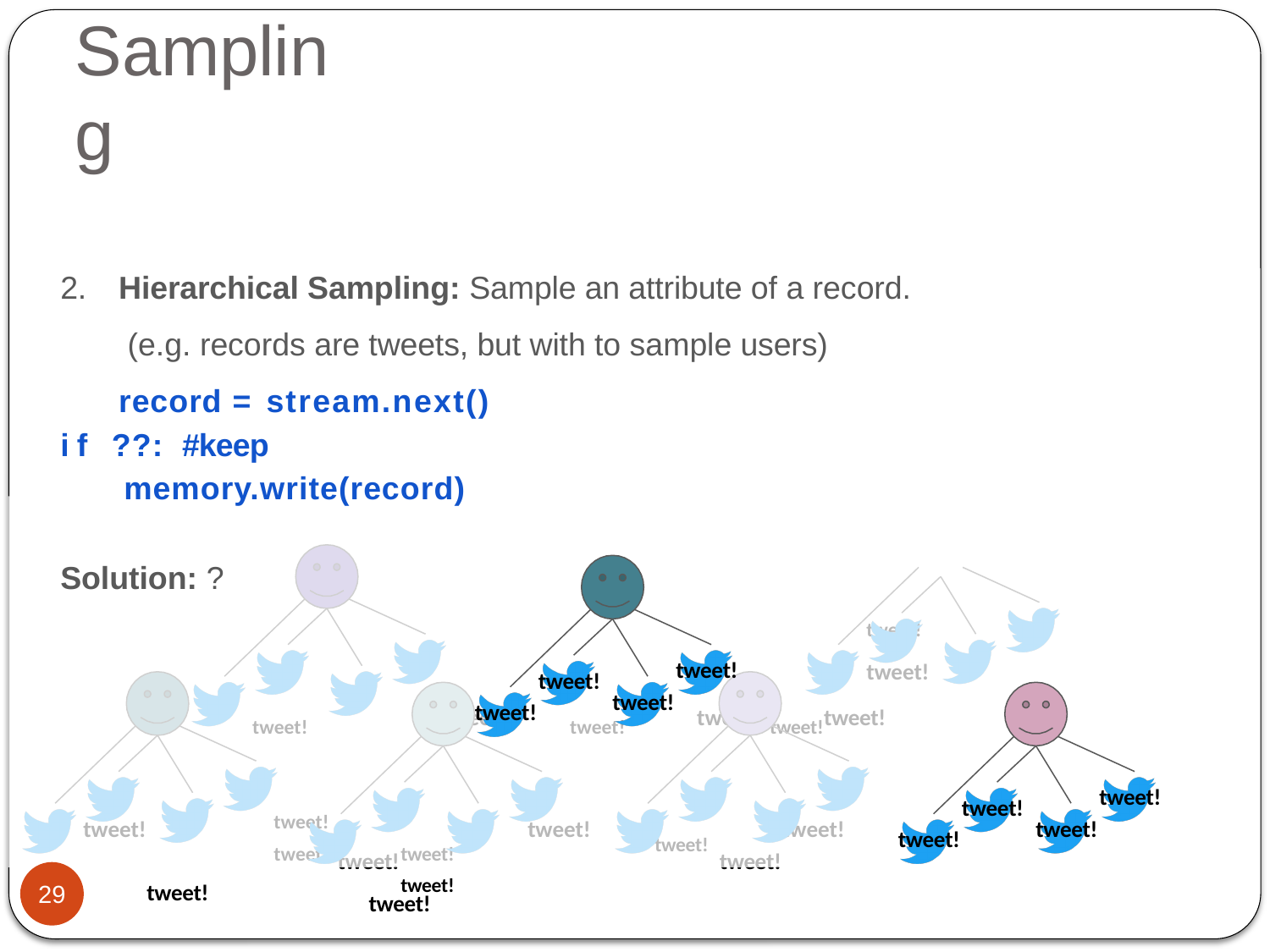

# Sampling
2.	Hierarchical Sampling: Sample an attribute of a record.  (e.g. records are tweets, but with to sample users)  record = stream.next()
if ??: #keep
memory.write(record)

Solution: ?

tweet!	tweet!
tweet!		tweet!	tweet!	tweet!  tweet!	tweet!

tweet!		tweet!		tweet!		tweet!		tweet!  tweet!	tweet!		tweet!  tweet!		tweet!		tweet!
tweet!

tweet!

tweet!

tweet!
tweet!

tweet!

tweet!

tweet!
tweet!
29